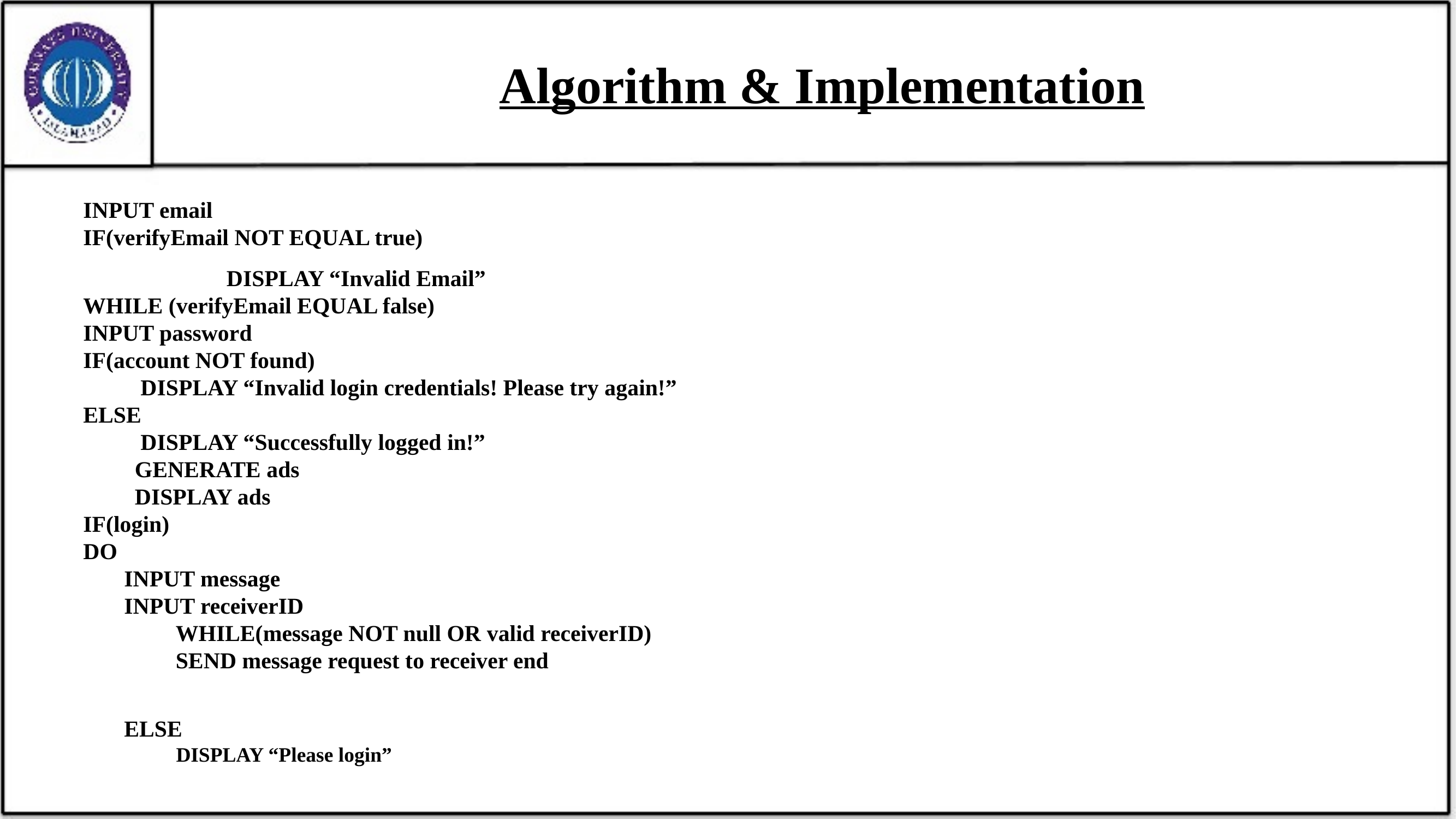

# Algorithm & Implementation
INPUT email
IF(verifyEmail NOT EQUAL true)
                     DISPLAY “Invalid Email”
WHILE (verifyEmail EQUAL false)
INPUT password
IF(account NOT found)
          DISPLAY “Invalid login credentials! Please try again!”
ELSE
          DISPLAY “Successfully logged in!”
         GENERATE ads
         DISPLAY ads
IF(login)
DO
INPUT message
INPUT receiverID
         WHILE(message NOT null OR valid receiverID)
         SEND message request to receiver end

ELSE
          DISPLAY “Please login”